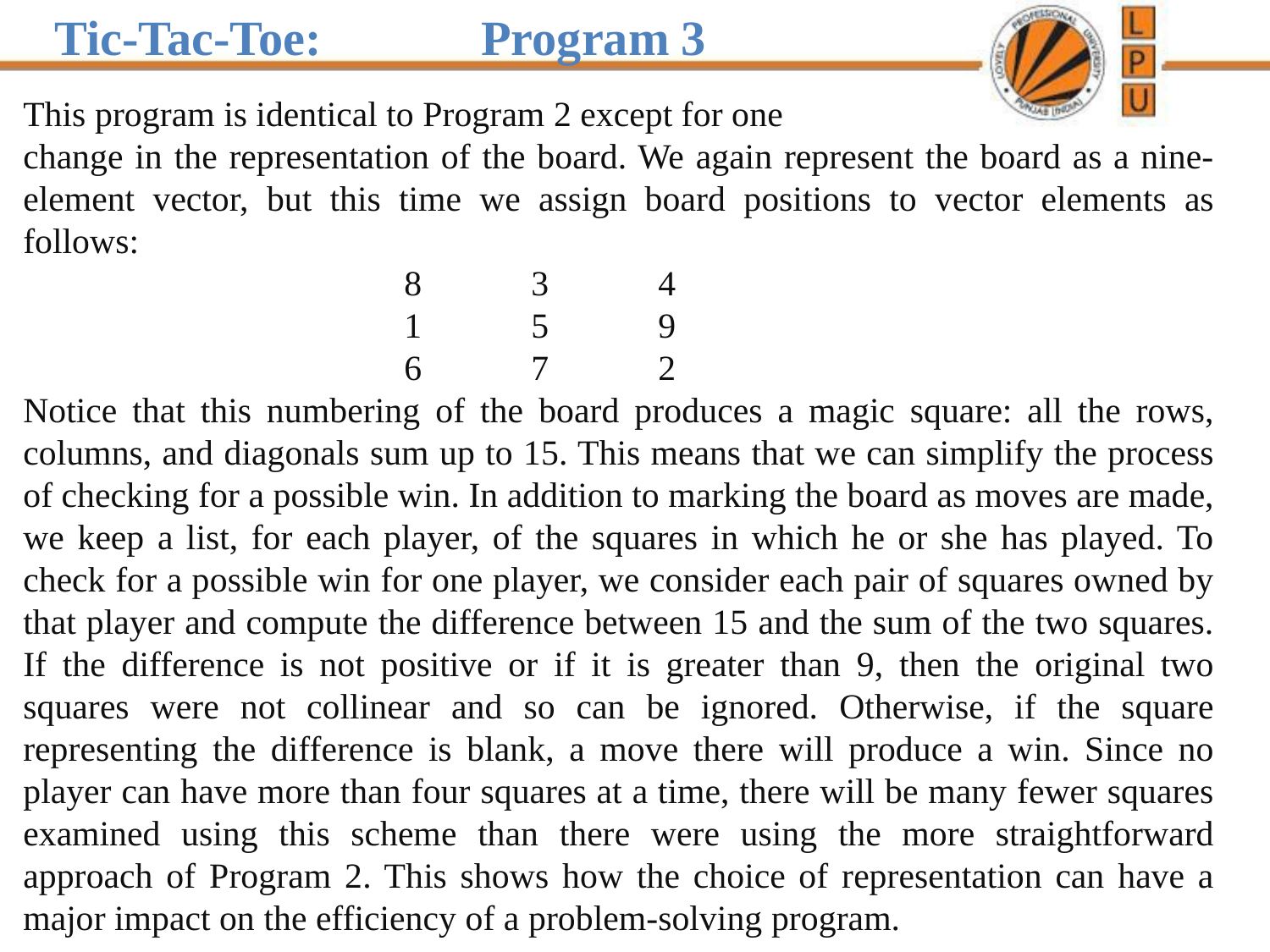

Tic-Tac-Toe:             Program 3
This program is identical to Program 2 except for one
change in the representation of the board. We again represent the board as a nine-element vector, but this time we assign board positions to vector elements as follows:
			8	3	4
			1	5	9
			6	7	2
Notice that this numbering of the board produces a magic square: all the rows, columns, and diagonals sum up to 15. This means that we can simplify the process of checking for a possible win. In addition to marking the board as moves are made, we keep a list, for each player, of the squares in which he or she has played. To check for a possible win for one player, we consider each pair of squares owned by that player and compute the difference between 15 and the sum of the two squares. If the difference is not positive or if it is greater than 9, then the original two squares were not collinear and so can be ignored. Otherwise, if the square representing the difference is blank, a move there will produce a win. Since no player can have more than four squares at a time, there will be many fewer squares examined using this scheme than there were using the more straightforward approach of Program 2. This shows how the choice of representation can have a major impact on the efficiency of a problem-solving program.